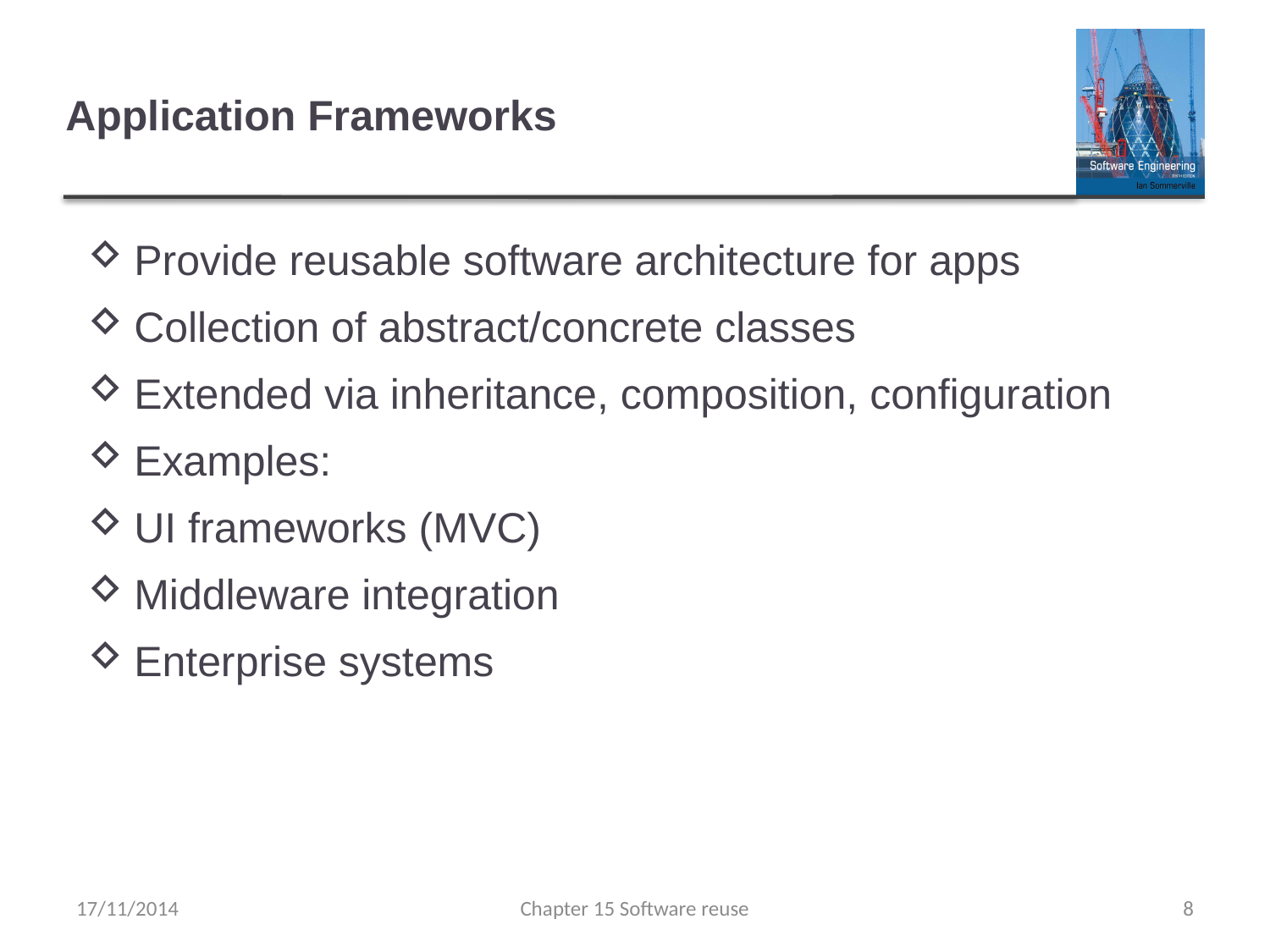

# Application Frameworks
Provide reusable software architecture for apps
Collection of abstract/concrete classes
Extended via inheritance, composition, configuration
Examples:
UI frameworks (MVC)
Middleware integration
Enterprise systems
17/11/2014
Chapter 15 Software reuse
8